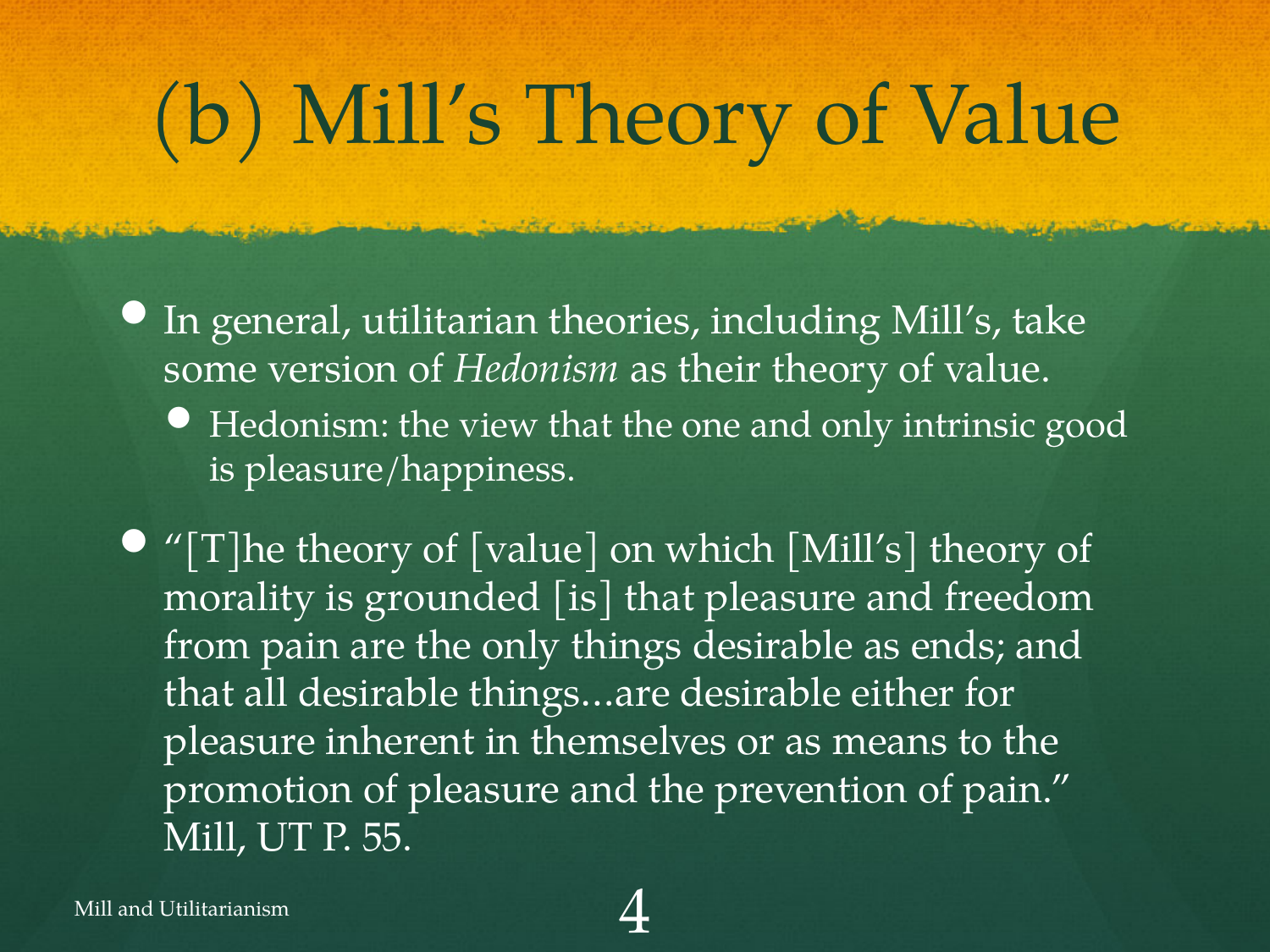

# (b) Mill’s Theory of Value
In general, utilitarian theories, including Mill’s, take some version of Hedonism as their theory of value.
Hedonism: the view that the one and only intrinsic good is pleasure/happiness.
“[T]he theory of [value] on which [Mill’s] theory of morality is grounded [is] that pleasure and freedom from pain are the only things desirable as ends; and that all desirable things…are desirable either for pleasure inherent in themselves or as means to the promotion of pleasure and the prevention of pain.” Mill, UT P. 55.
Mill and Utilitarianism
4